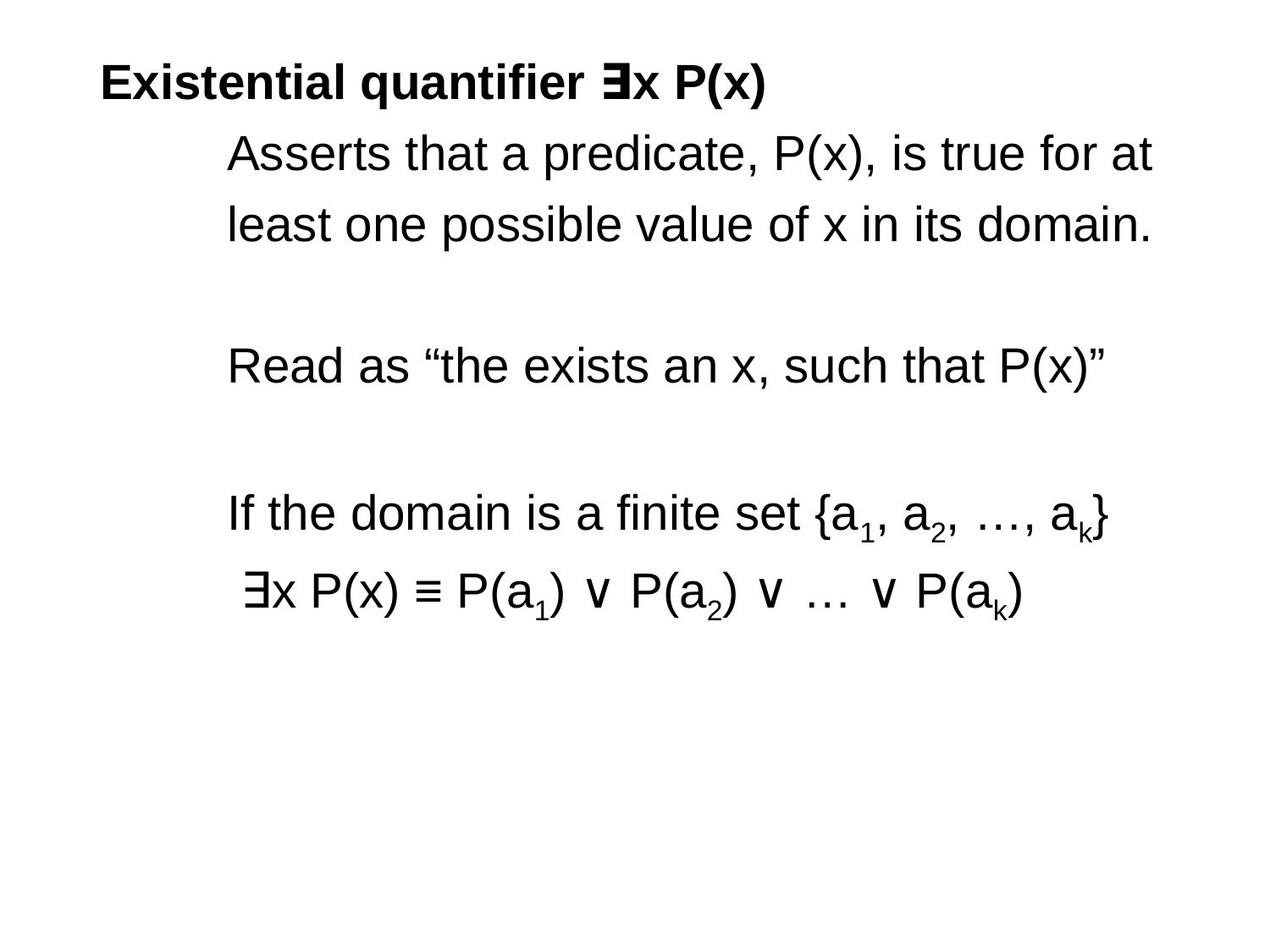

Existential quantifier ∃x P(x)
	Asserts that a predicate, P(x), is true for at
	least one possible value of x in its domain.

	Read as “the exists an x, such that P(x)”

	If the domain is a finite set {a1, a2, …, ak}
	 ∃x P(x) ≡ P(a1) ∨ P(a2) ∨ … ∨ P(ak)